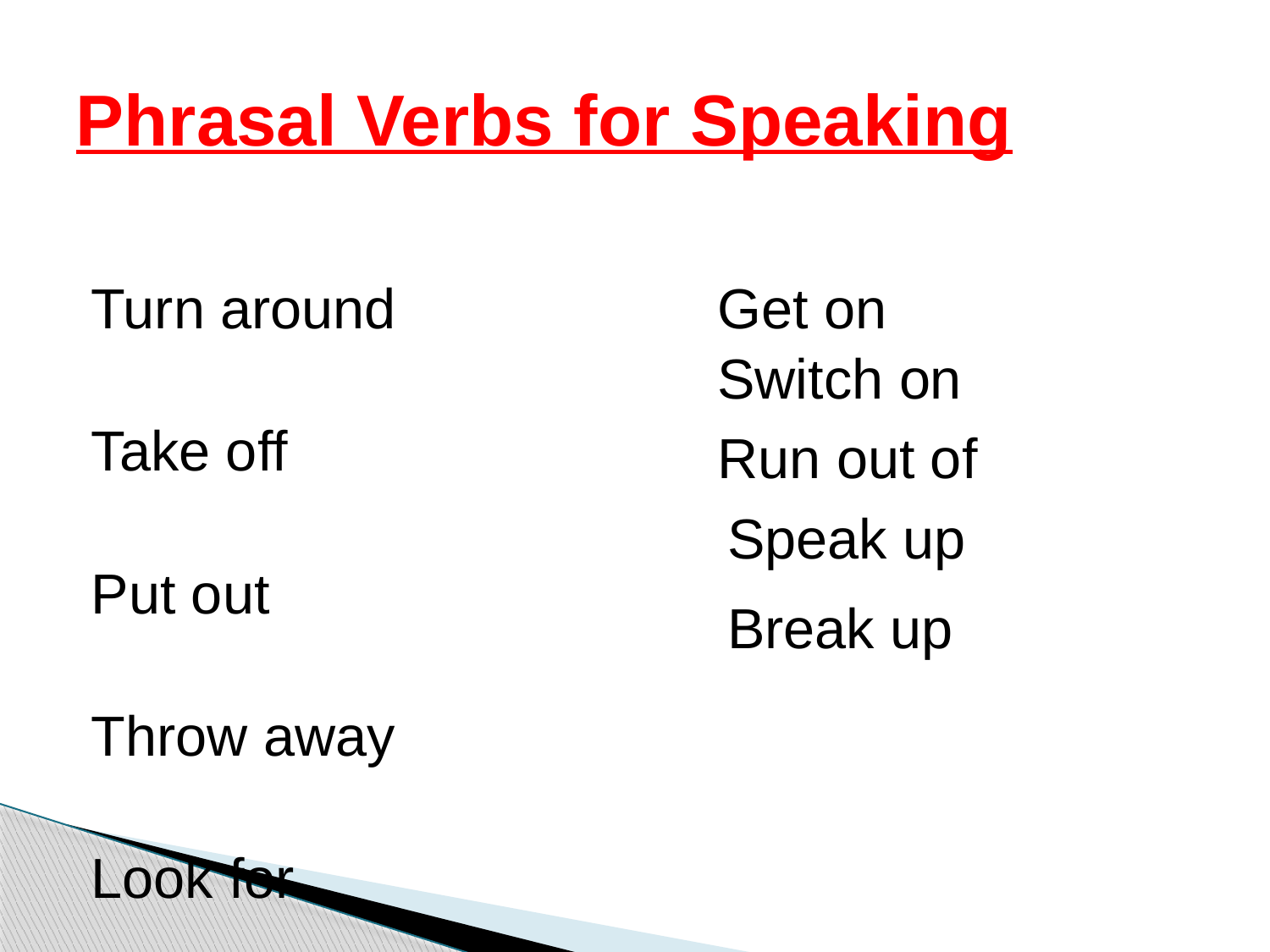

# Phrasal Verbs for Speaking
Turn around
Take off
Put out
Throw away
Look for
Try on
Pick up

Get on
Switch on
Run out of
Speak up
Break up